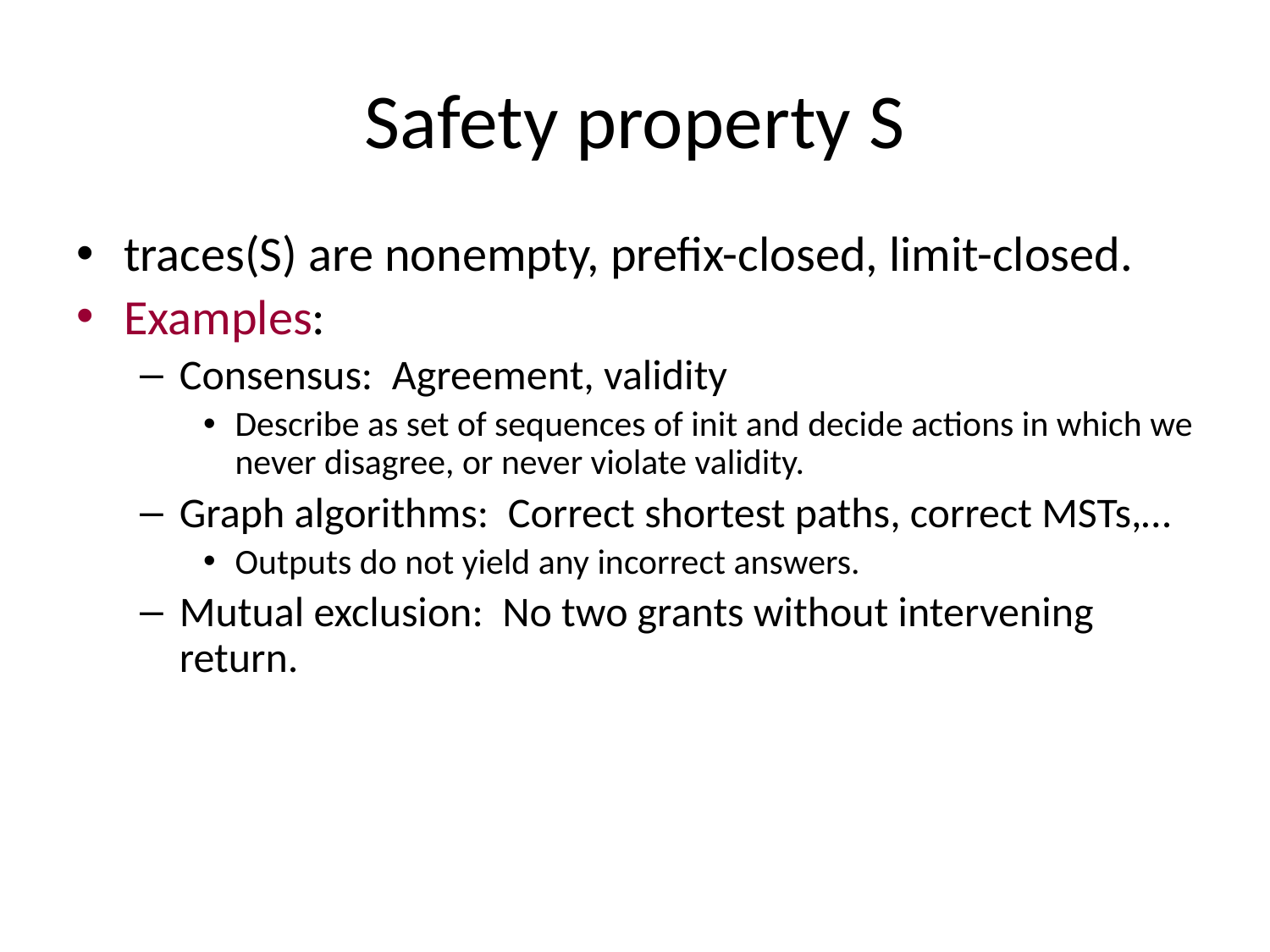

# Safety property S
traces(S) are nonempty, prefix-closed, limit-closed.
Examples:
Consensus:  Agreement, validity
Describe as set of sequences of init and decide actions in which we never disagree, or never violate validity.
Graph algorithms:  Correct shortest paths, correct MSTs,…
Outputs do not yield any incorrect answers.
Mutual exclusion:  No two grants without intervening return.